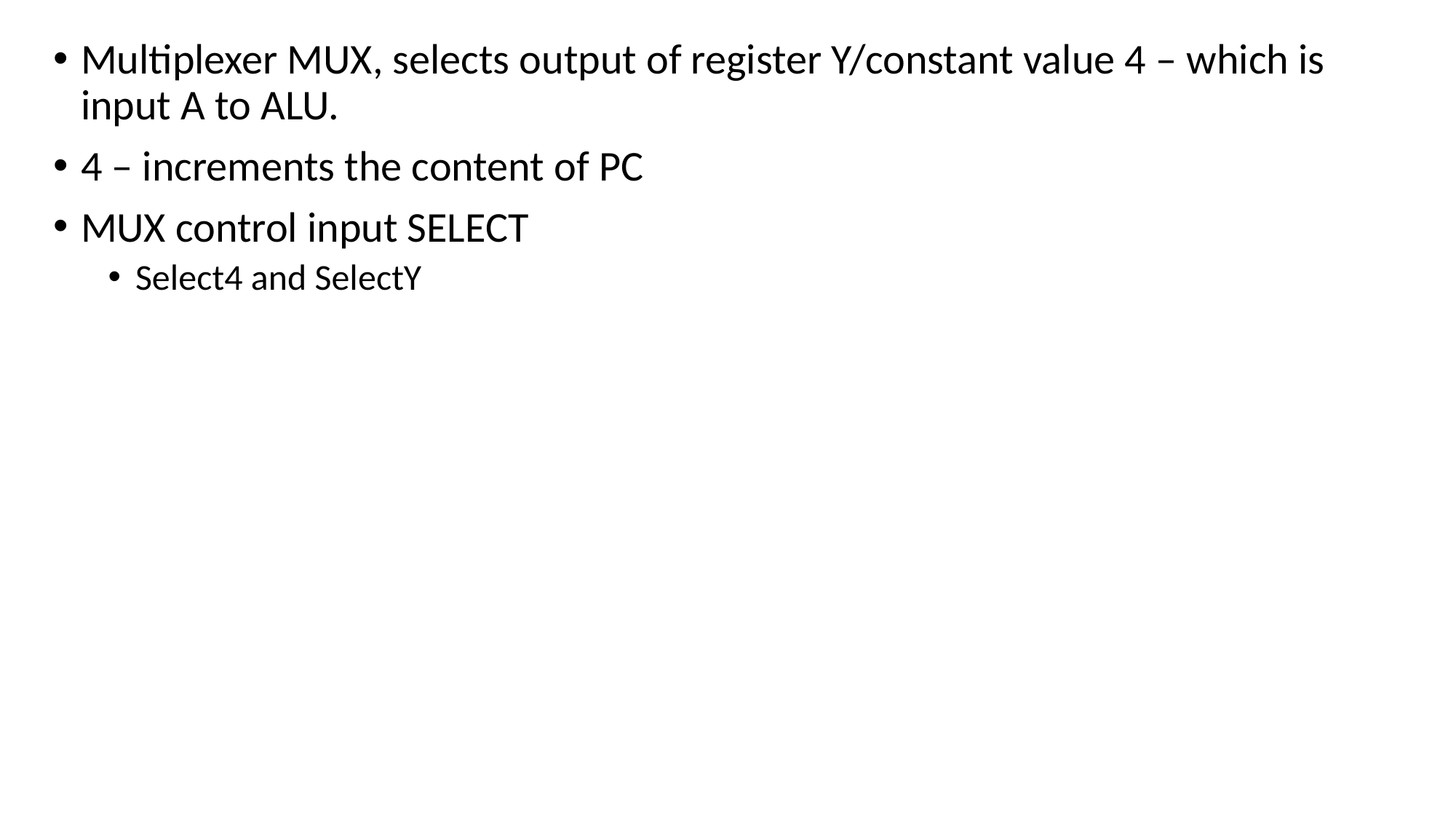

Multiplexer MUX, selects output of register Y/constant value 4 – which is input A to ALU.
4 – increments the content of PC
MUX control input SELECT
Select4 and SelectY